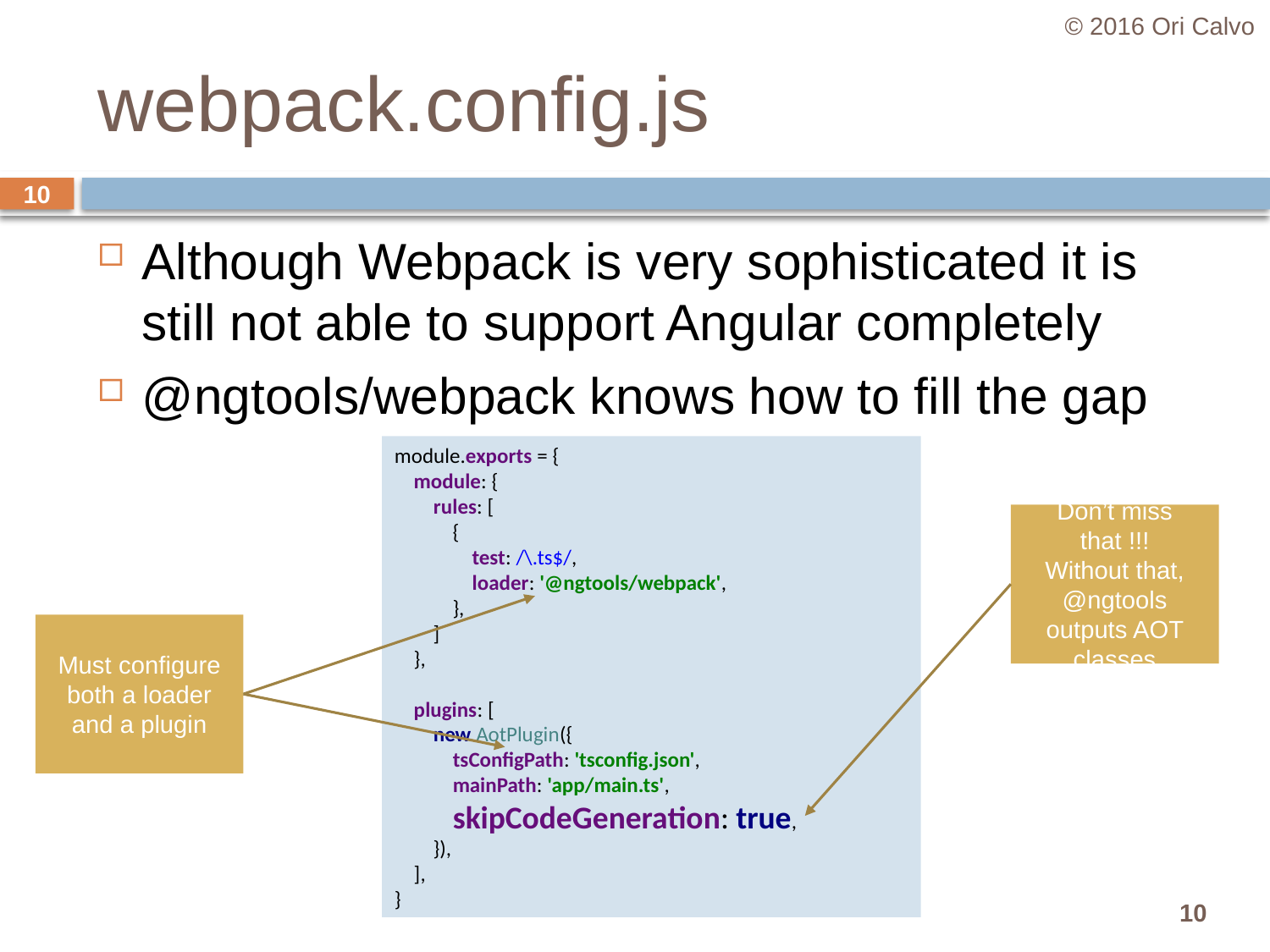

© 2016 Ori Calvo
# webpack.config.js
10
Although Webpack is very sophisticated it is still not able to support Angular completely
@ngtools/webpack knows how to fill the gap
module.exports = {
    module: {
        rules: [
            {
                test: /\.ts$/,
                loader: '@ngtools/webpack',
            },
        ]
    },
    plugins: [
        new AotPlugin({
            tsConfigPath: 'tsconfig.json',
            mainPath: 'app/main.ts',
            skipCodeGeneration: true,
        }),
    ],
}
Don’t miss that !!!
Without that, @ngtools outputs AOT classes
Must configure both a loader and a plugin